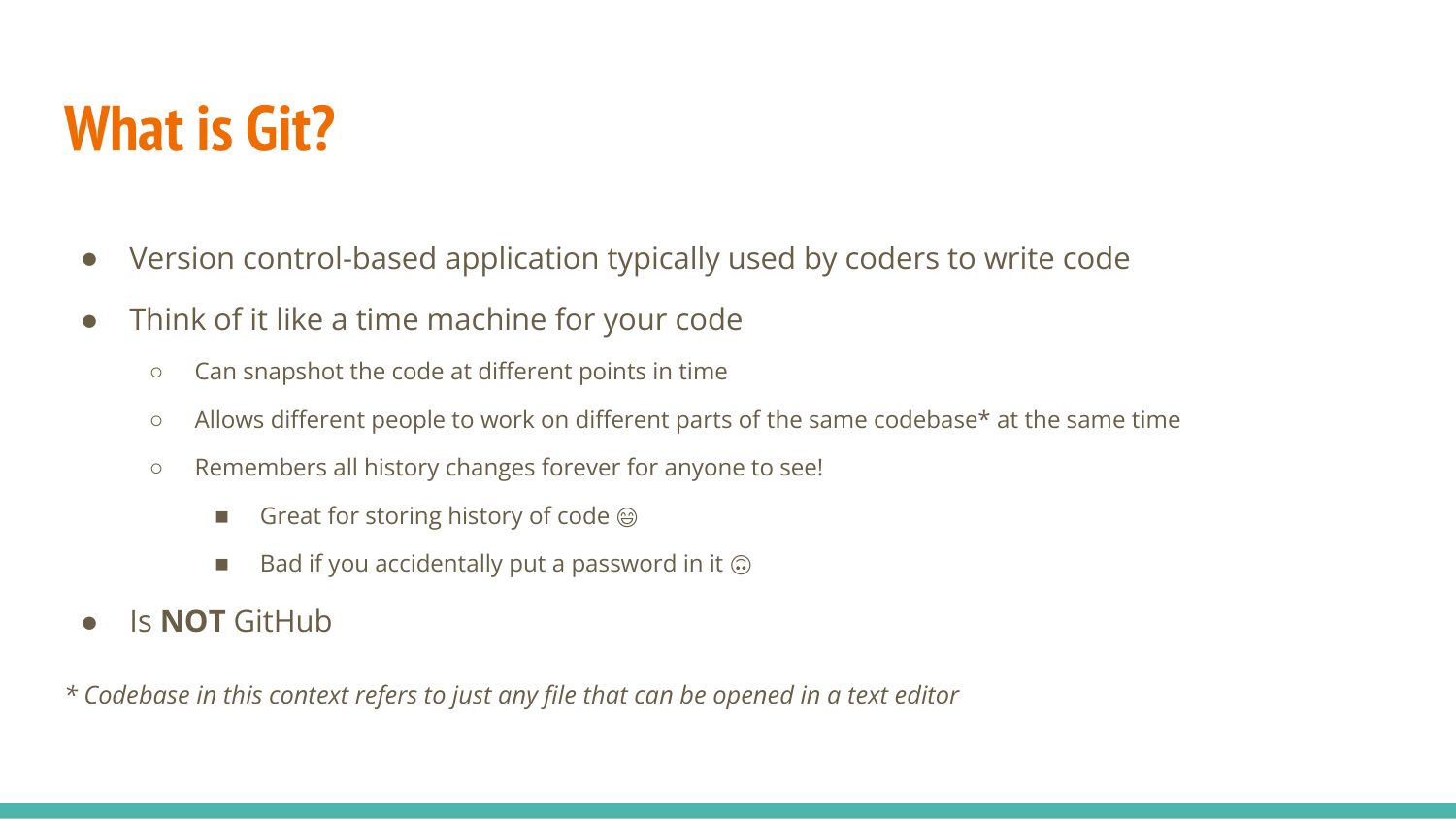

# What is Git?
Version control-based application typically used by coders to write code
Think of it like a time machine for your code
Can snapshot the code at different points in time
Allows different people to work on different parts of the same codebase* at the same time
Remembers all history changes forever for anyone to see!
Great for storing history of code 😄
Bad if you accidentally put a password in it 🙃
Is NOT GitHub
* Codebase in this context refers to just any file that can be opened in a text editor